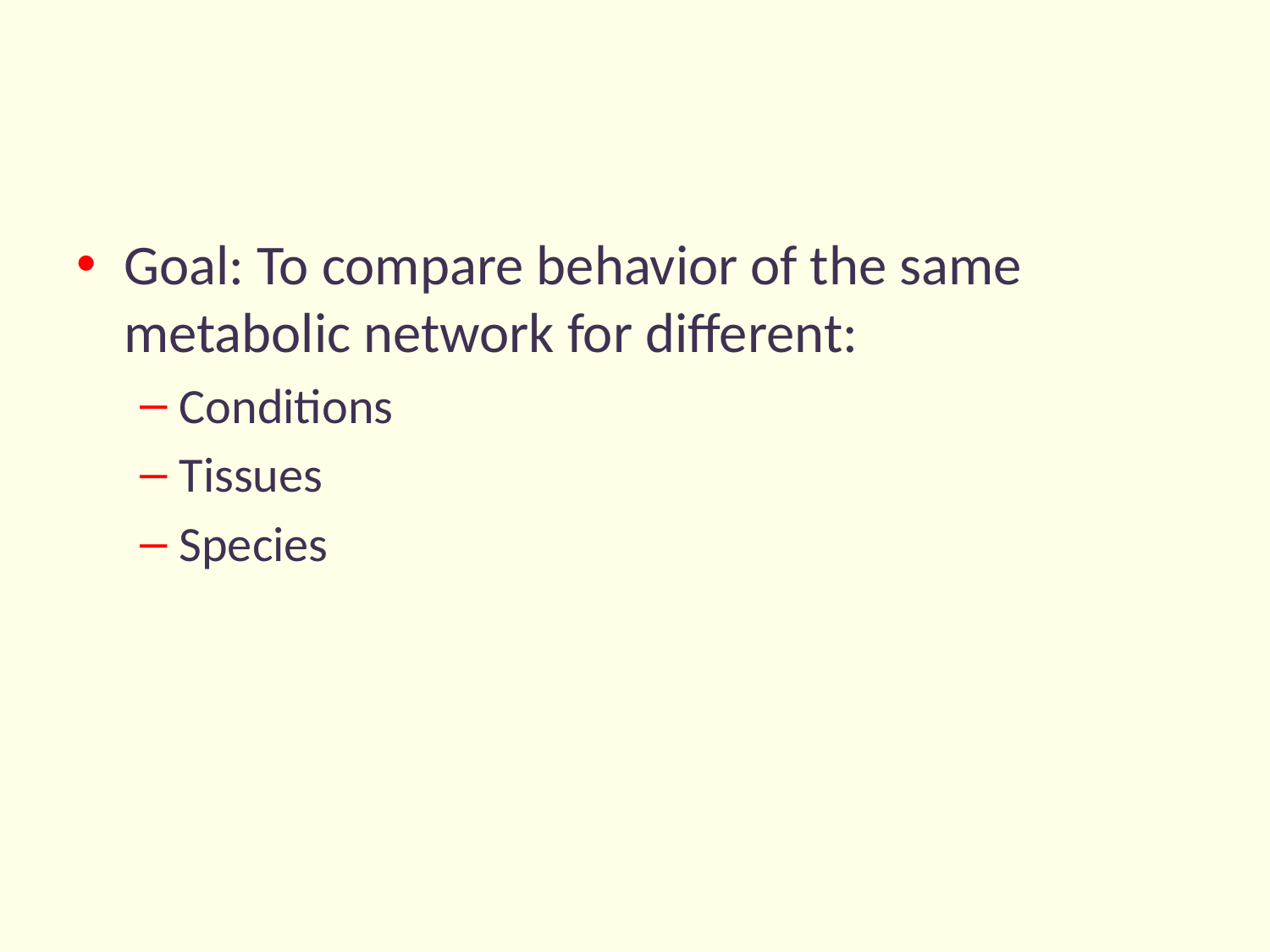

#
Goal: To compare behavior of the same metabolic network for different:
Conditions
Tissues
Species